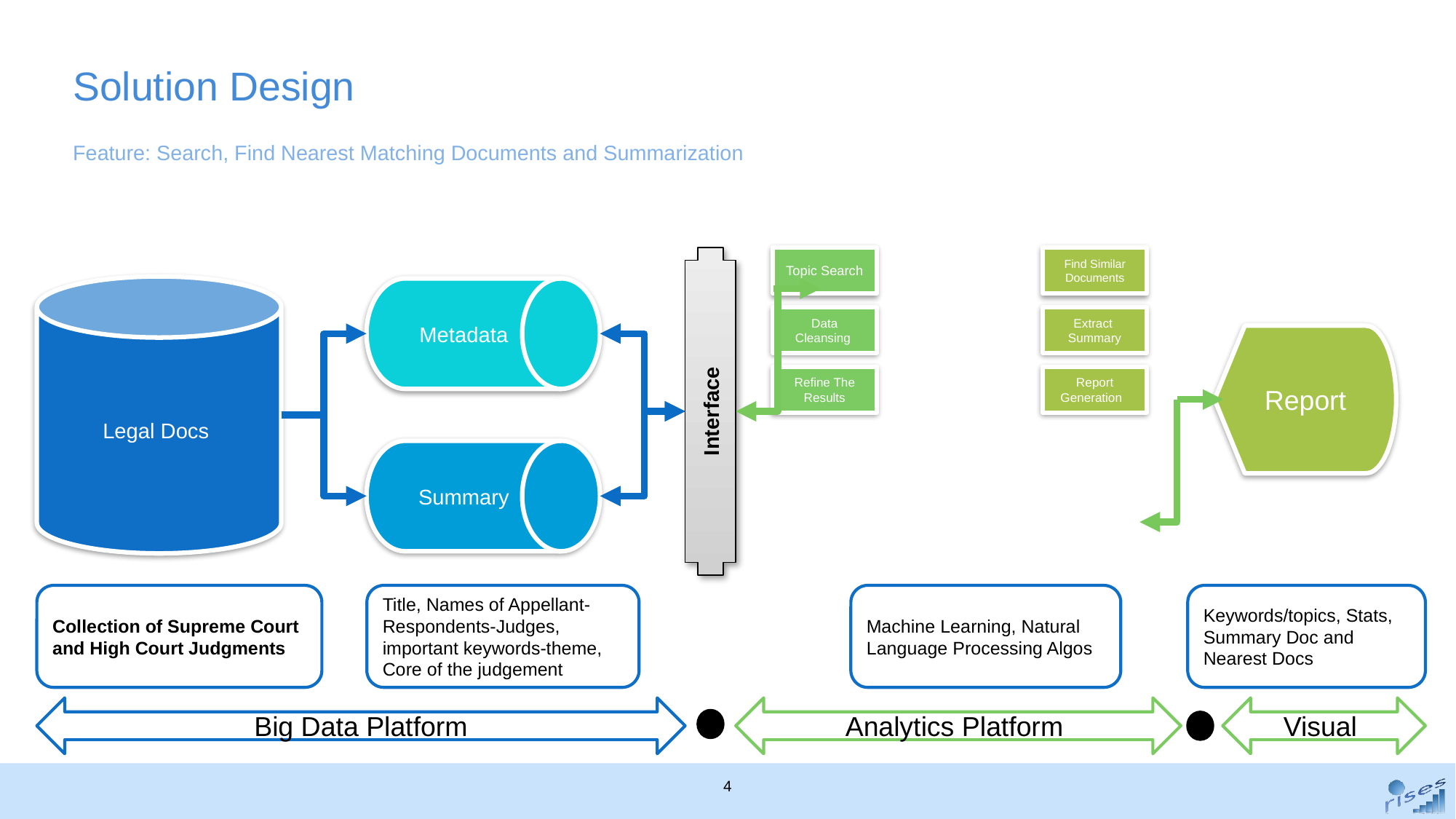

# Solution Design
Feature: Search, Find Nearest Matching Documents and Summarization
Interface
Find Similar Documents
Extract  Summary
Refine The Results
Report Generation
Topic Search
Data Cleansing
Legal Docs
Metadata
Report
Summary
Collection of Supreme Court and High Court Judgments
Title, Names of Appellant-Respondents-Judges, important keywords-theme, Core of the judgement
Machine Learning, Natural Language Processing Algos
Keywords/topics, Stats, Summary Doc and Nearest Docs
Big Data Platform
Visual
Analytics Platform